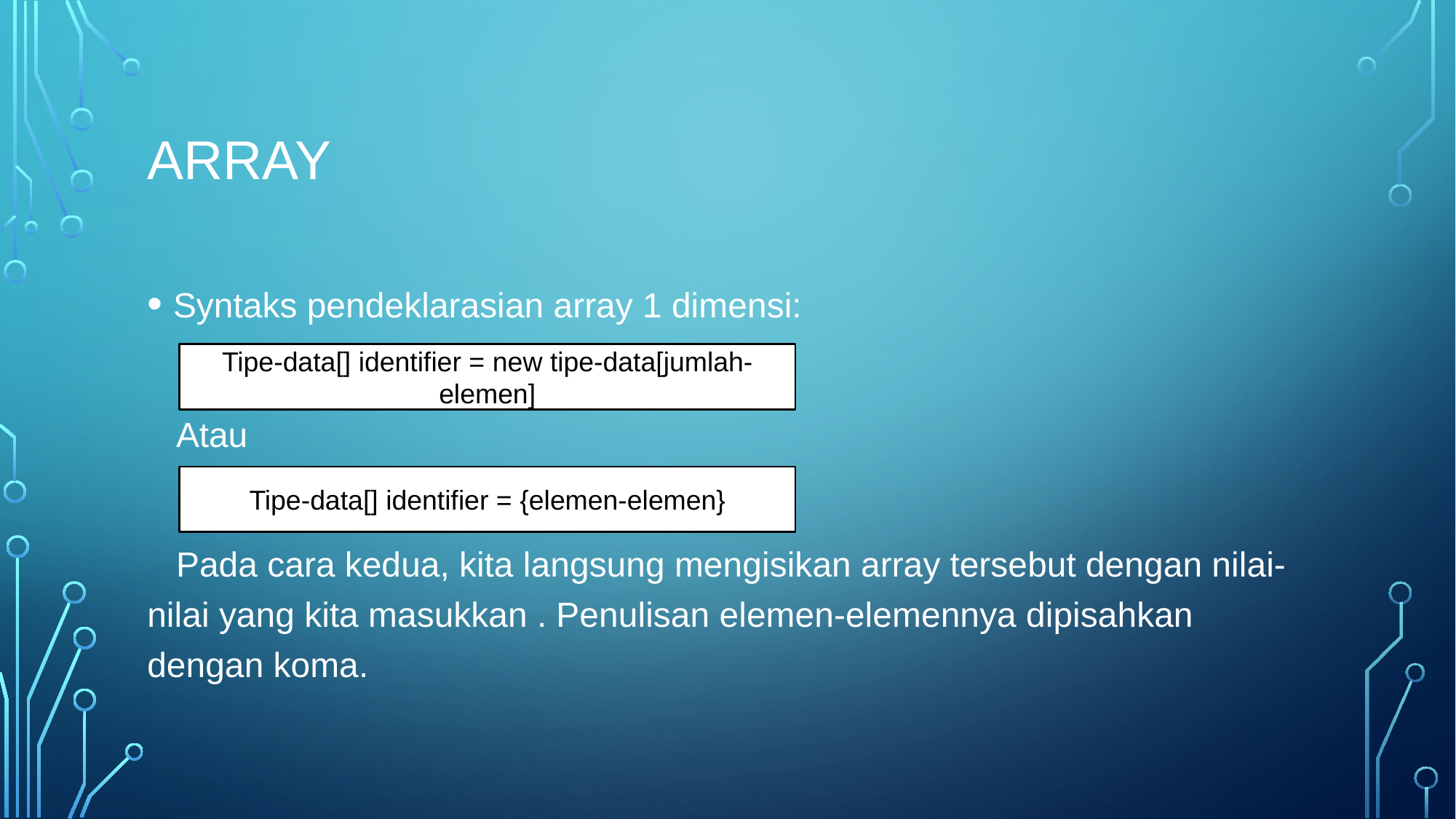

# array
Syntaks pendeklarasian array 1 dimensi:

   Atau

   Pada cara kedua, kita langsung mengisikan array tersebut dengan nilai-nilai yang kita masukkan . Penulisan elemen-elemennya dipisahkan dengan koma.
Tipe-data[] identifier = new tipe-data[jumlah-elemen]
Tipe-data[] identifier = {elemen-elemen}